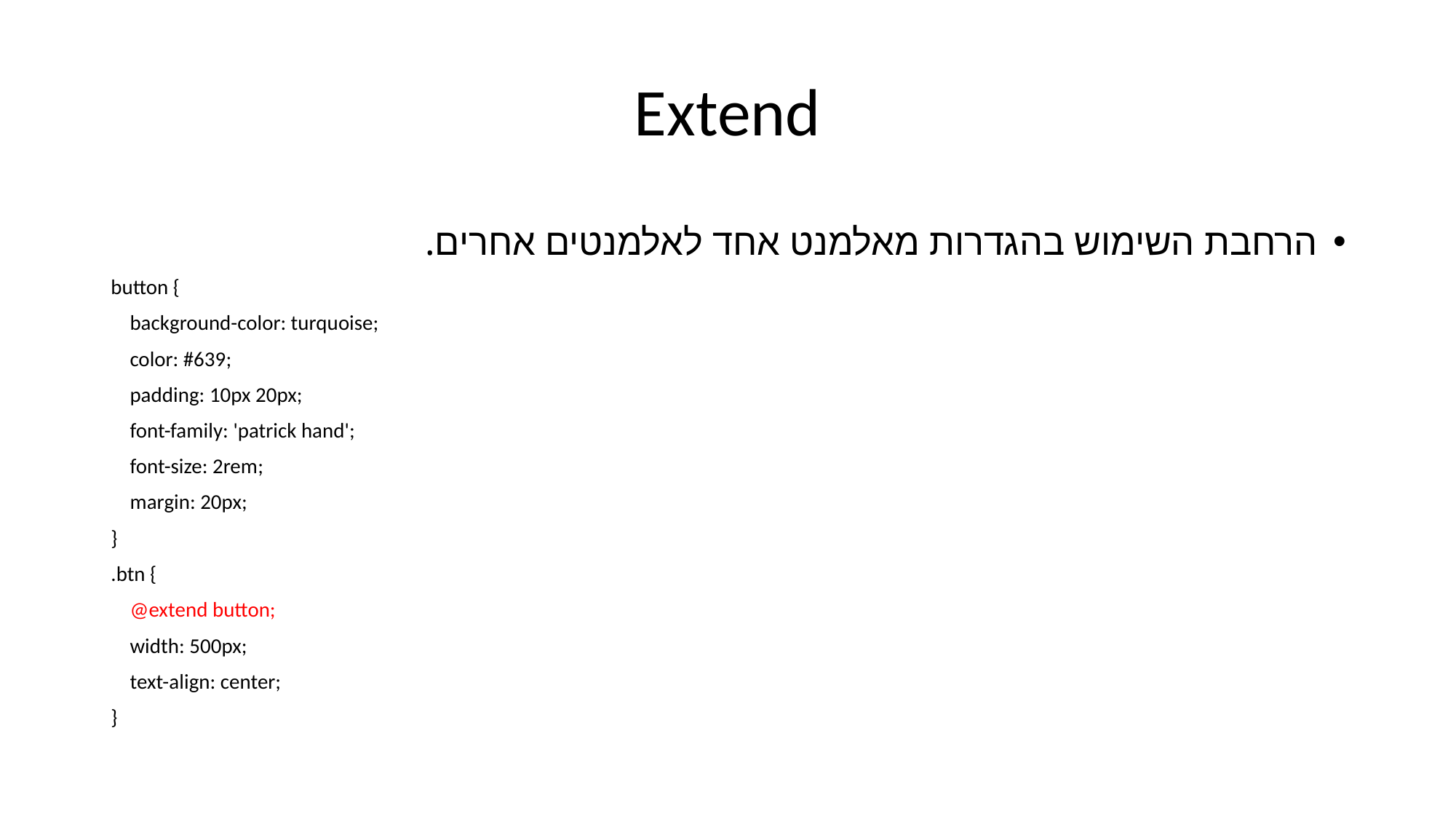

# Extend
הרחבת השימוש בהגדרות מאלמנט אחד לאלמנטים אחרים.
button {
    background-color: turquoise;
    color: #639;
    padding: 10px 20px;
    font-family: 'patrick hand';
    font-size: 2rem;
    margin: 20px;
}
.btn {
    @extend button;
    width: 500px;
    text-align: center;
}